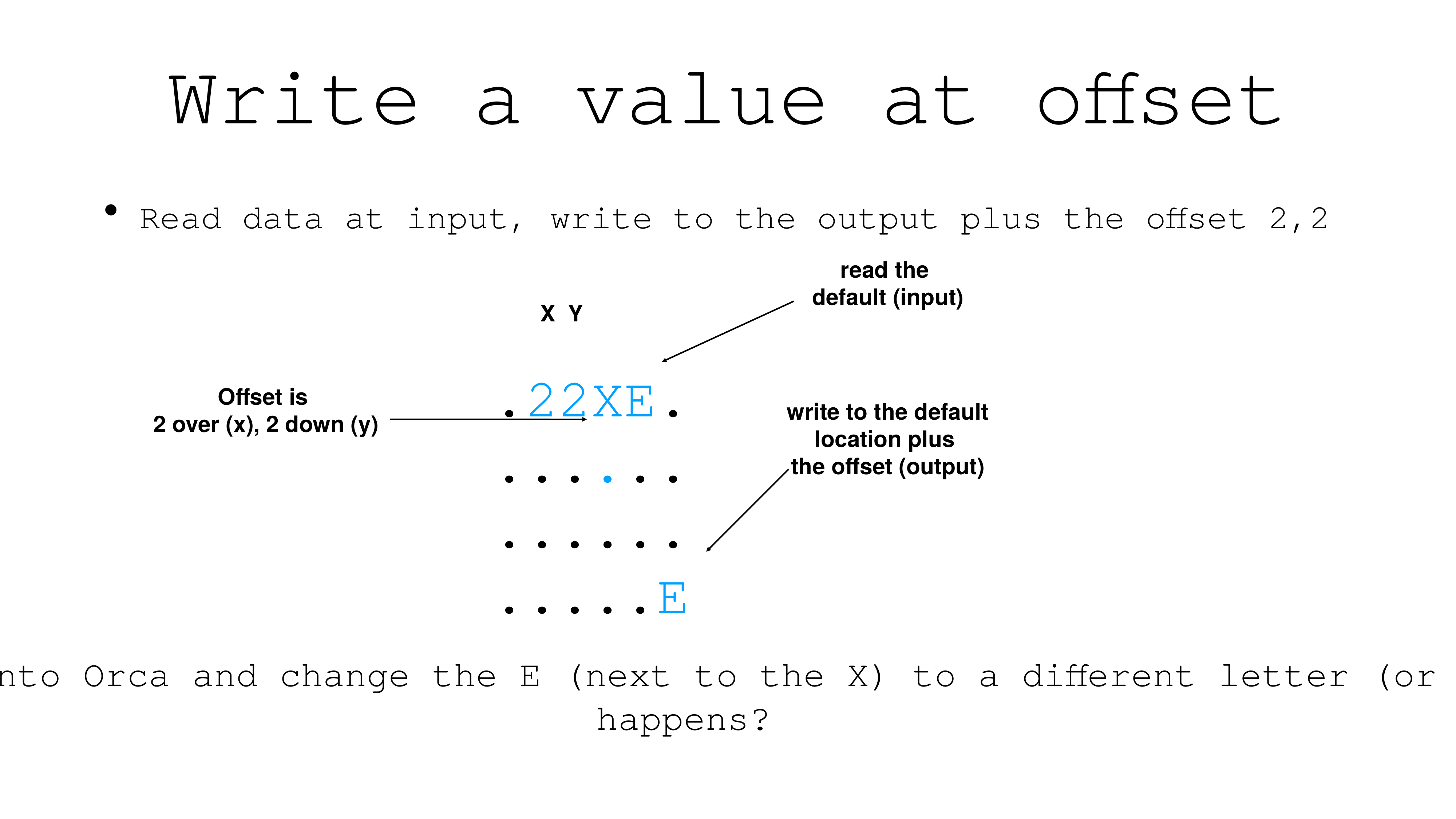

# Write a value at offset
Read data at input, write to the output plus the offset 2,2
read the
default (input)
X  Y

.22XE.
......
......
.....E
Offset is
2 over (x), 2 down (y)
write to the default
location plus
the offset (output)

 Copy this grid into Orca and change the E (next to the X) to a different letter (or number). What happens?